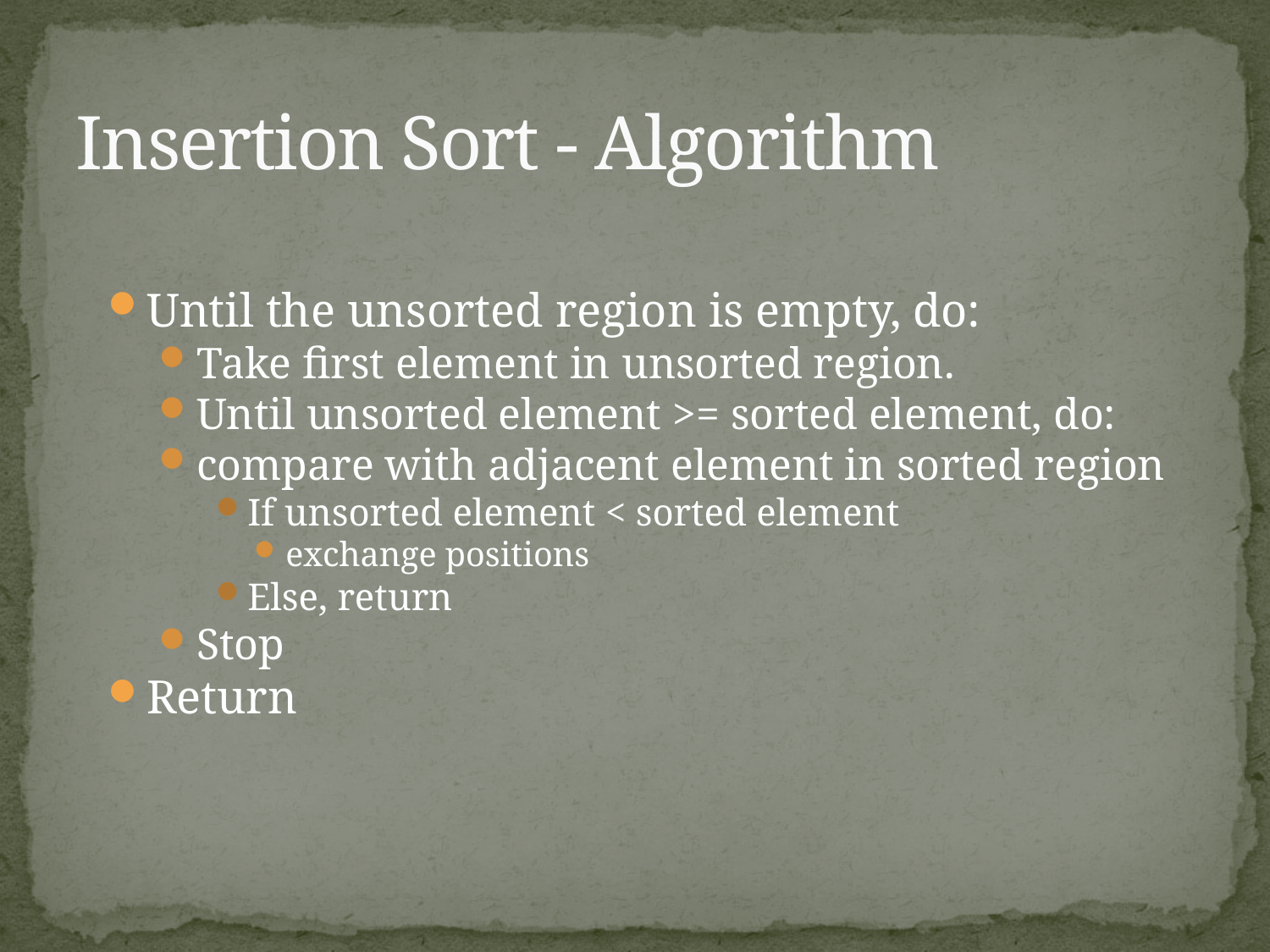

# Insertion Sort - Algorithm
Until the unsorted region is empty, do:
Take first element in unsorted region.
Until unsorted element >= sorted element, do:
compare with adjacent element in sorted region
If unsorted element < sorted element
exchange positions
Else, return
Stop
Return